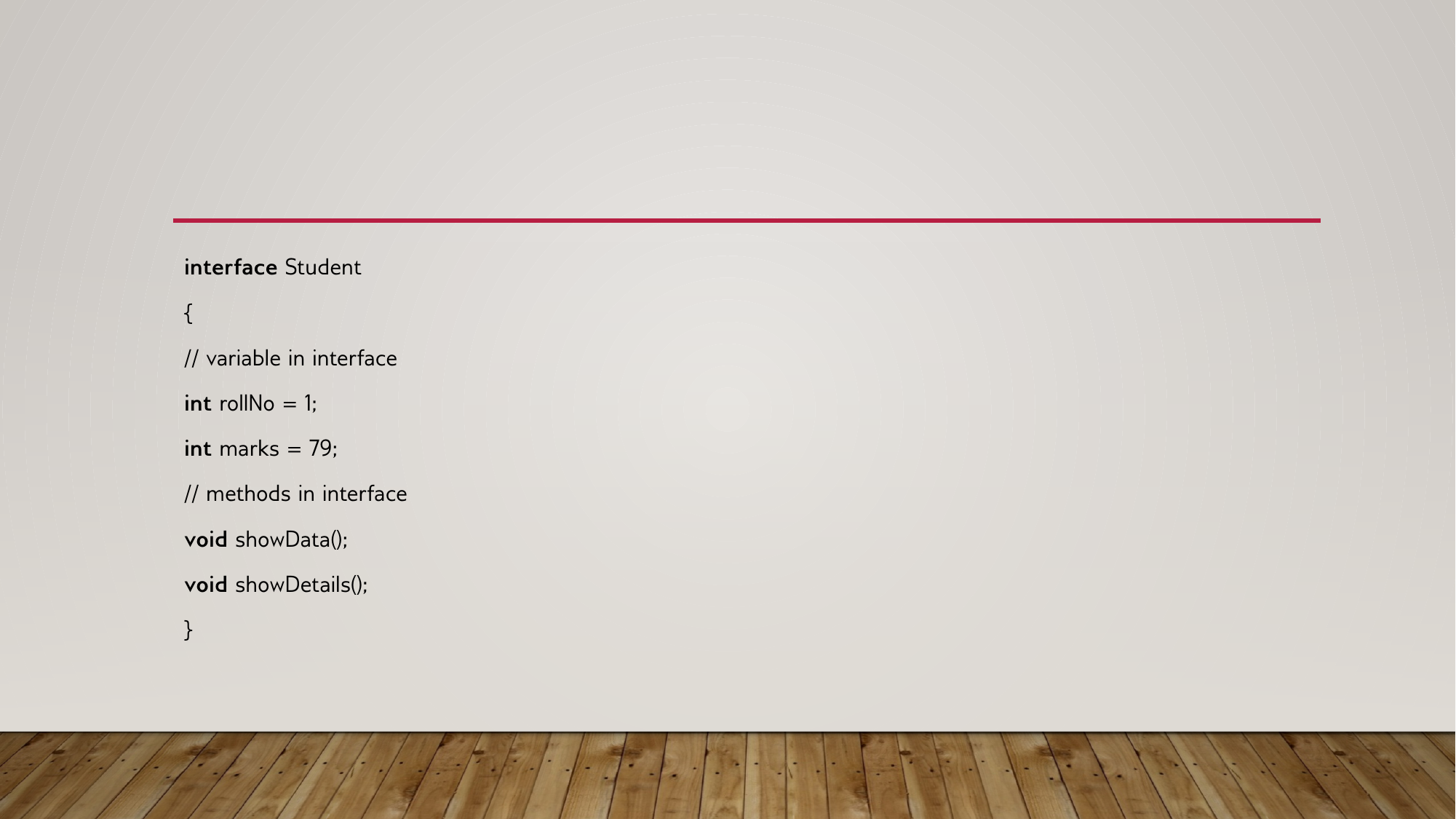

#
interface Student
{
// variable in interface
int rollNo = 1;
int marks = 79;
// methods in interface
void showData();
void showDetails();
}